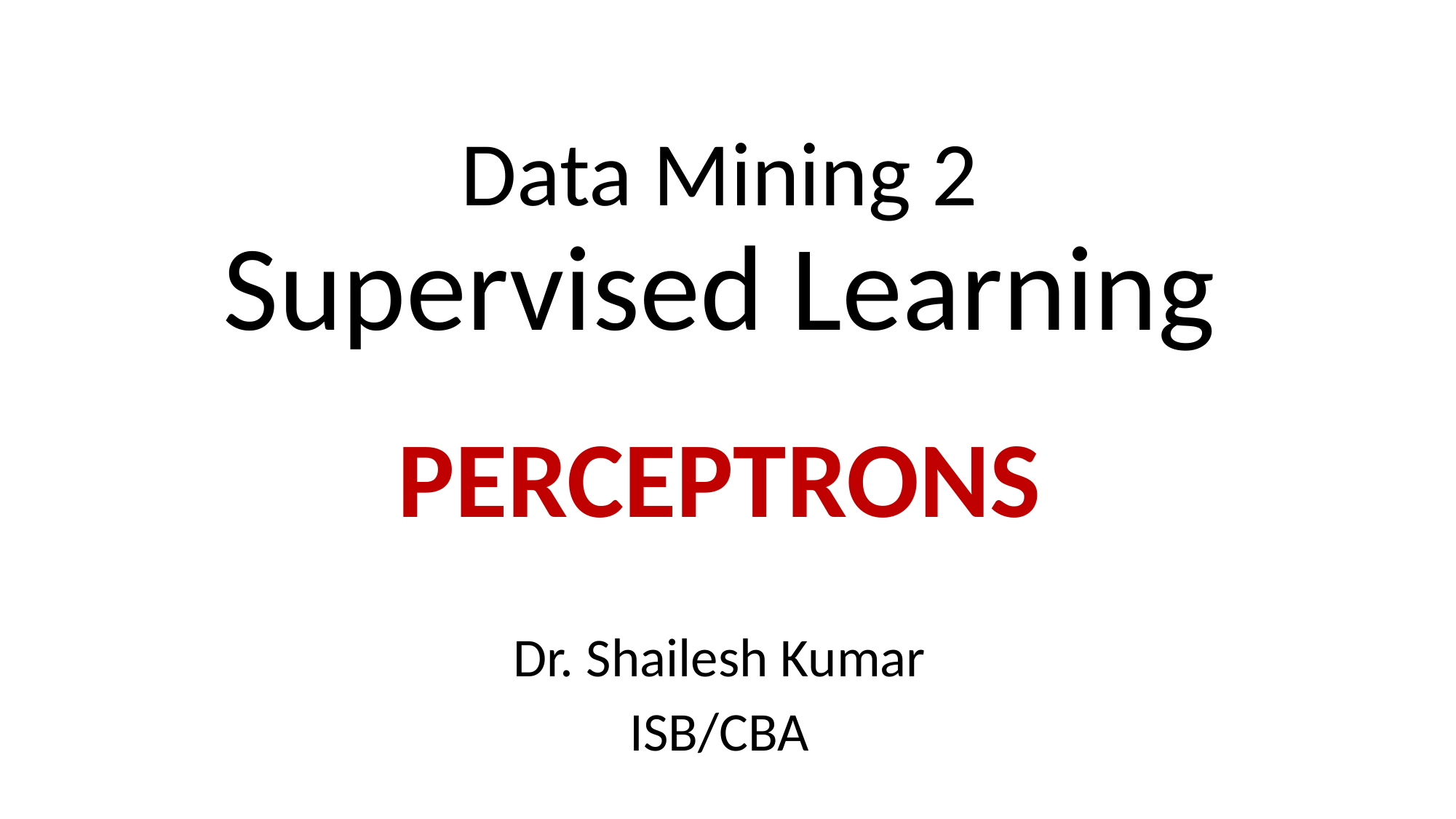

# Data Mining 2 Supervised Learning
PERCEPTRONS

Dr. Shailesh Kumar
ISB/CBA